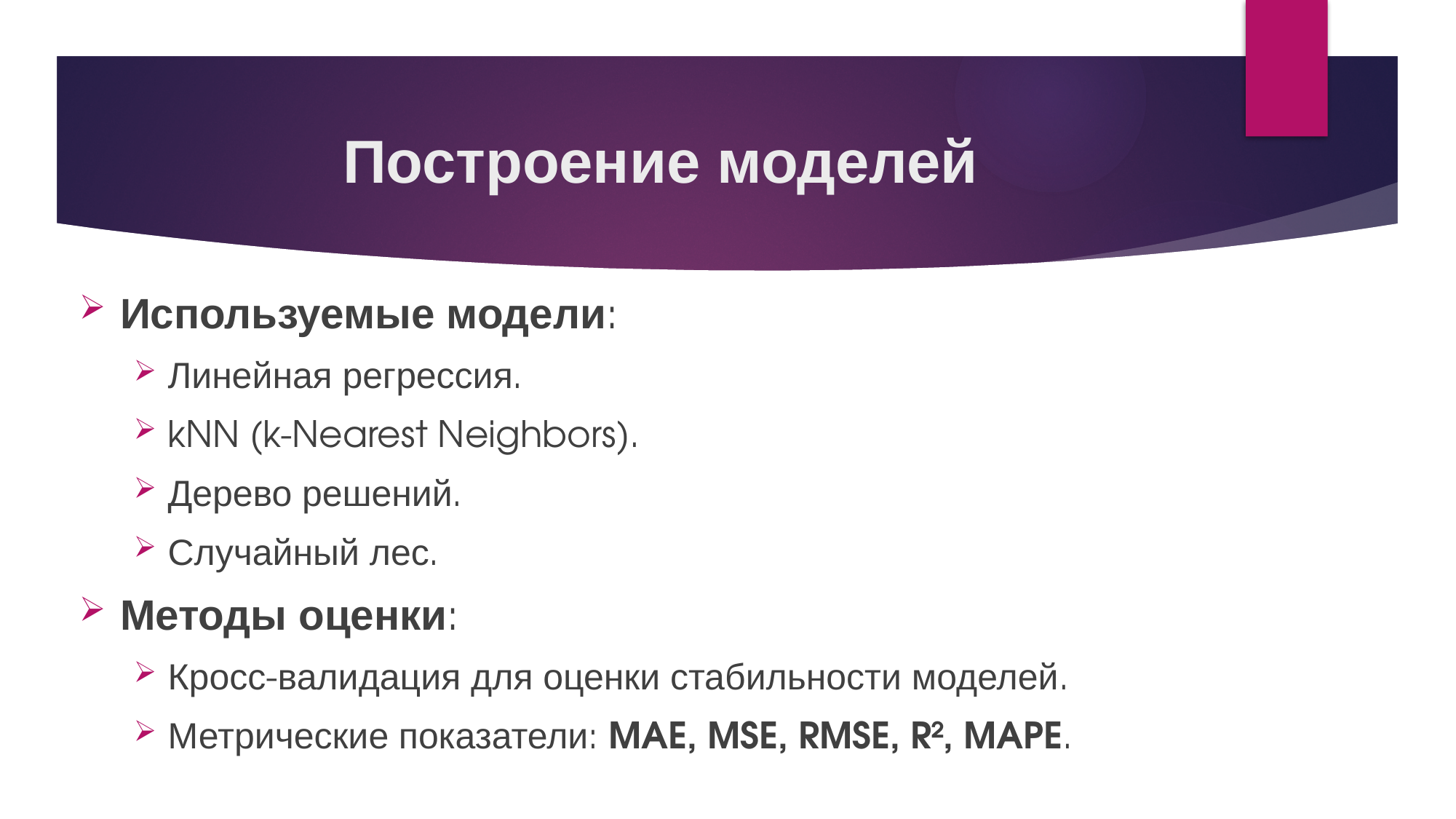

# Построение моделей
Используемые модели:
Линейная регрессия.
kNN (k-Nearest Neighbors).
Дерево решений.
Случайный лес.
Методы оценки:
Кросс-валидация для оценки стабильности моделей.
Метрические показатели: MAE, MSE, RMSE, R², MAPE.